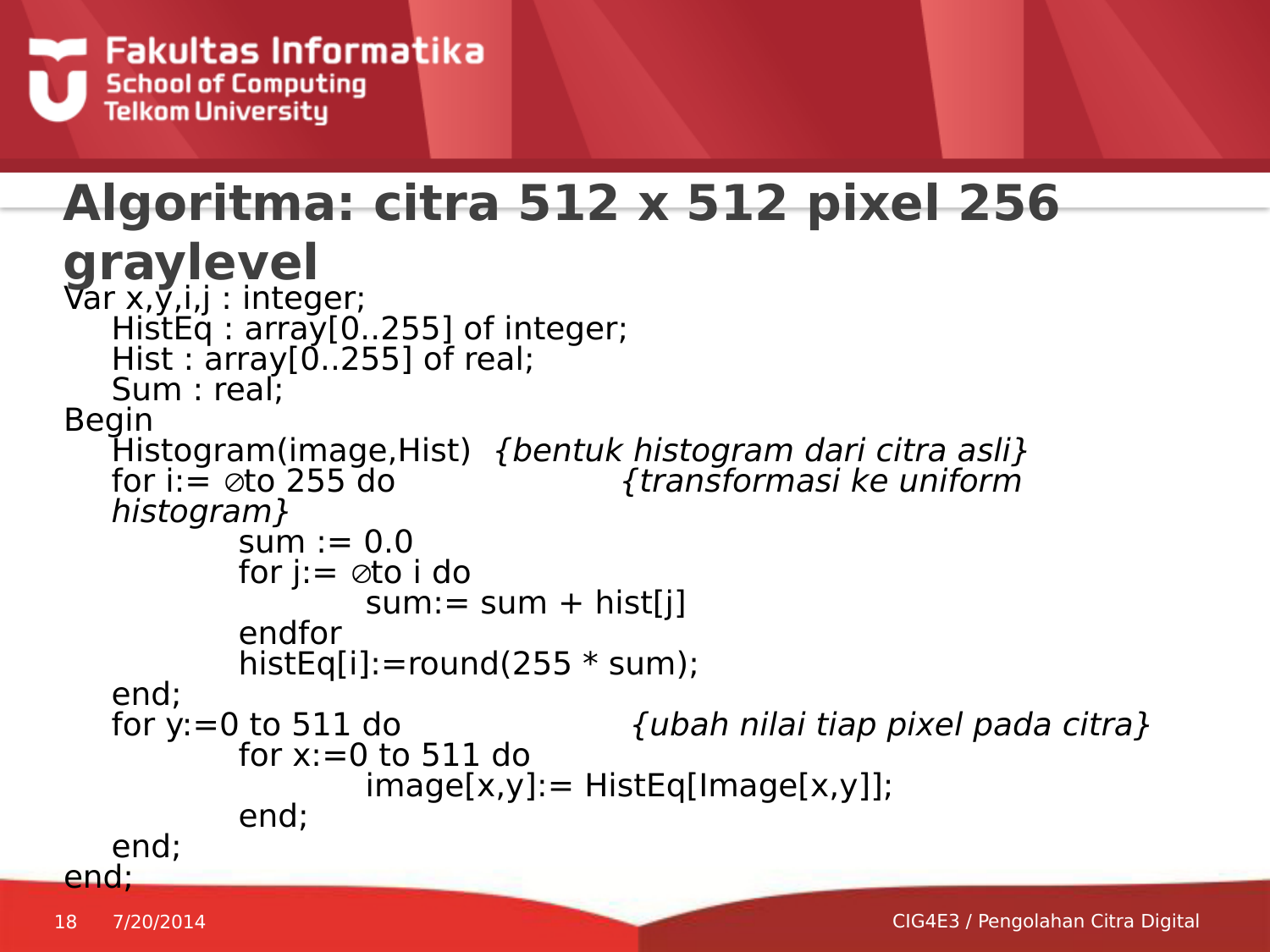

# Algoritma: citra 512 x 512 pixel 256 graylevel
Var x,y,i,j : integer;
	HistEq : array[0..255] of integer;
	Hist : array[0..255] of real;
	Sum : real;
Begin
	Histogram(image,Hist)	{bentuk histogram dari citra asli}
	for i:= ∅ to 255 do		{transformasi ke uniform histogram}
		sum := 0.0
		for j:= ∅ to i do
			sum:= sum + hist[j]
		endfor
		histEq[i]:=round(255 * sum);
	end;
	for y:=0 to 511 do		 {ubah nilai tiap pixel pada citra}
		for x:=0 to 511 do
			image[x,y]:= HistEq[Image[x,y]];
		end;
	end;
end;

18
7/20/2014